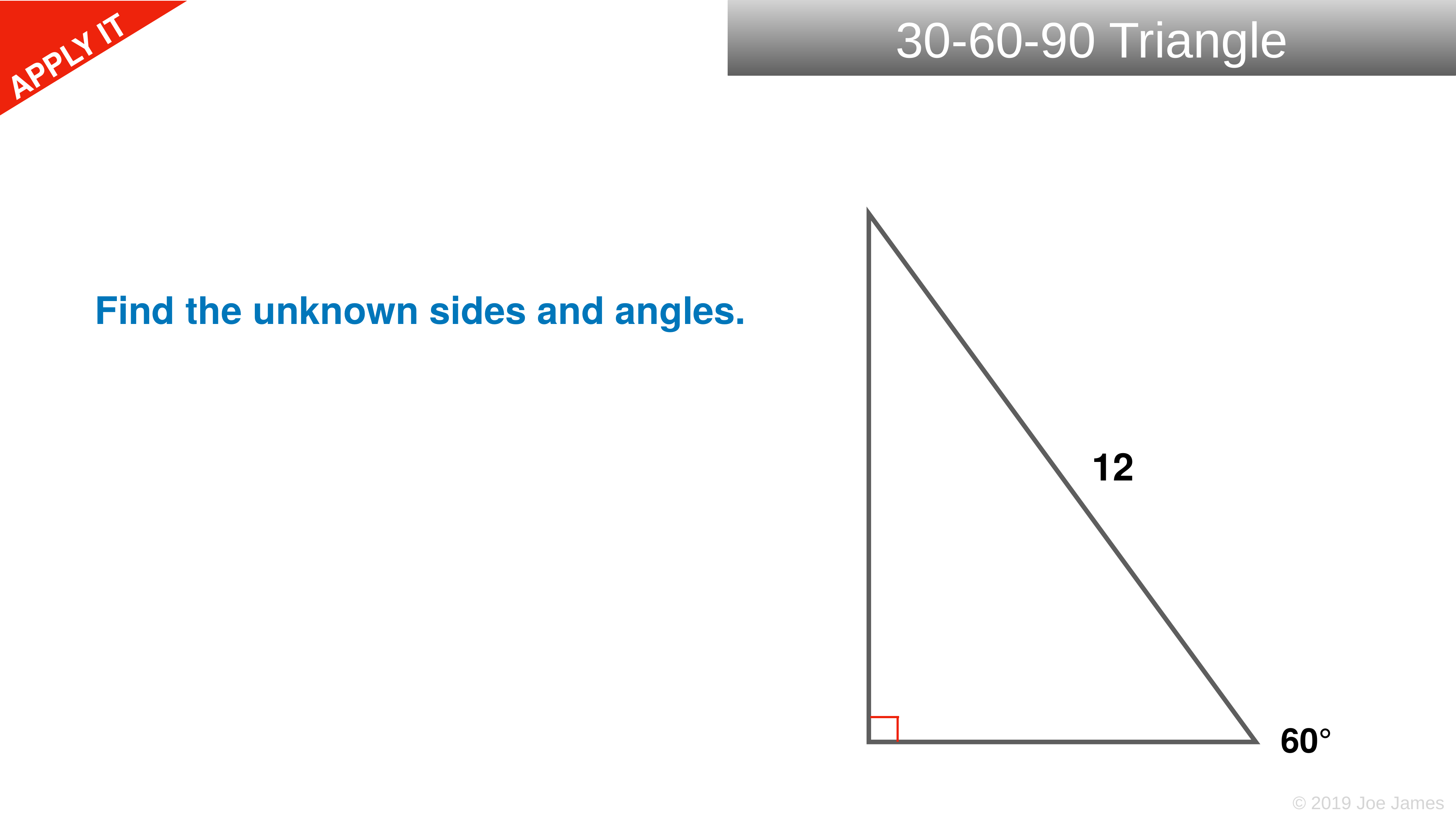

30-60-90 Triangle

Find the unknown sides and angles.
12
60°